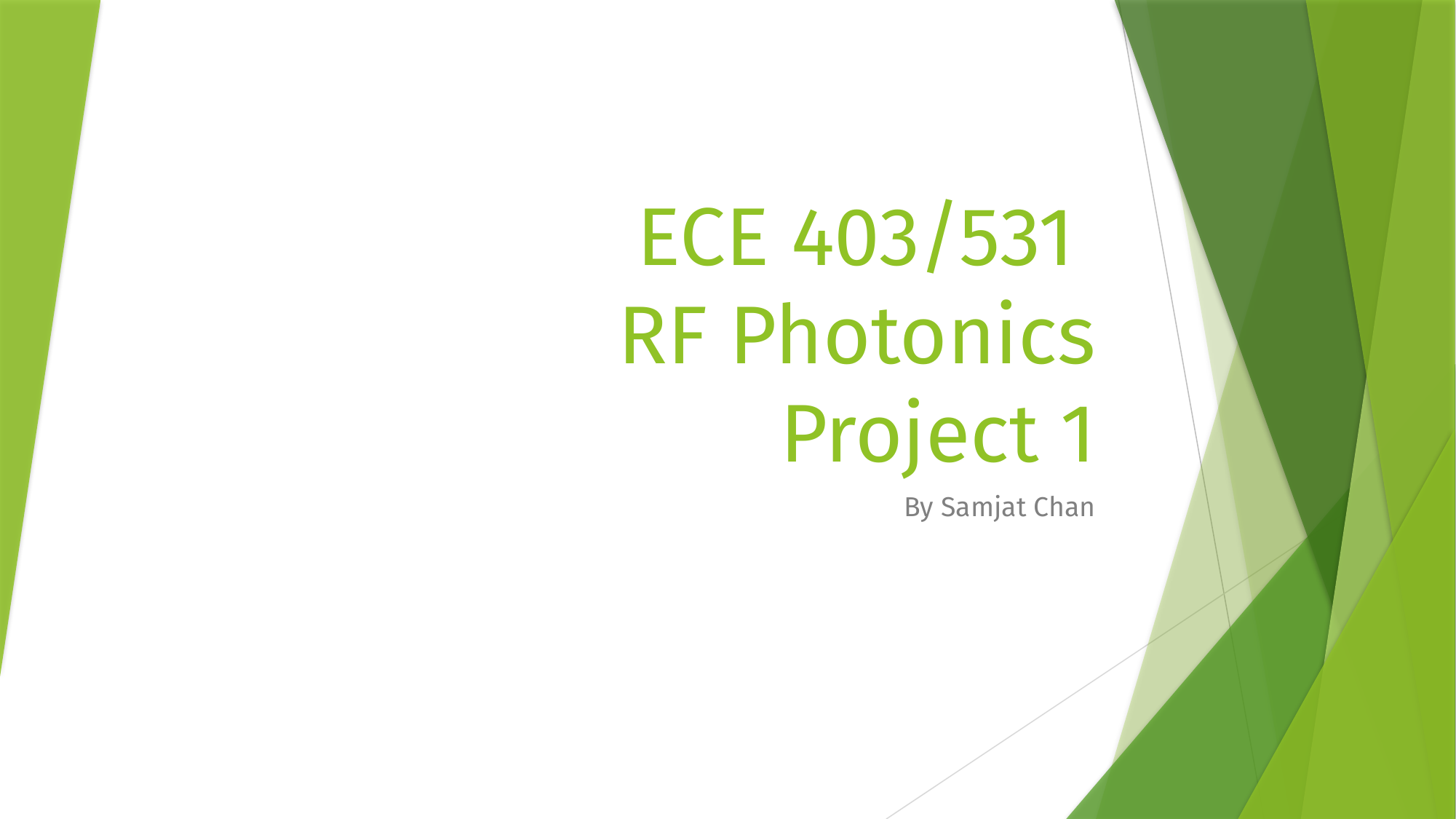

# ECE 403/531 RF Photonics Project 1
By Samjat Chan